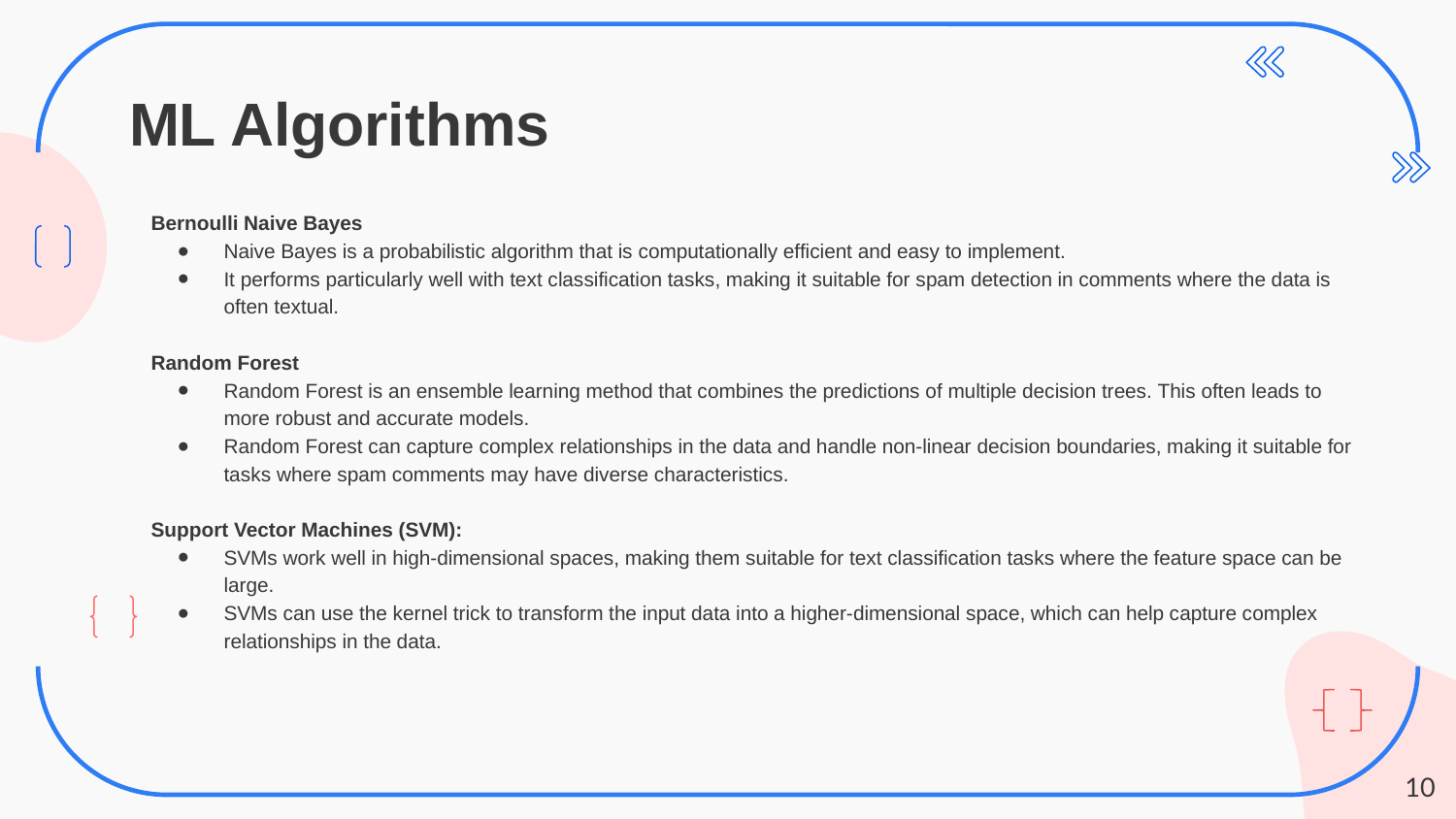

# ML Algorithms

Bernoulli Naive Bayes
Naive Bayes is a probabilistic algorithm that is computationally efficient and easy to implement.
It performs particularly well with text classification tasks, making it suitable for spam detection in comments where the data is often textual.

Random Forest
Random Forest is an ensemble learning method that combines the predictions of multiple decision trees. This often leads to more robust and accurate models.
Random Forest can capture complex relationships in the data and handle non-linear decision boundaries, making it suitable for tasks where spam comments may have diverse characteristics.

Support Vector Machines (SVM):
SVMs work well in high-dimensional spaces, making them suitable for text classification tasks where the feature space can be large.
SVMs can use the kernel trick to transform the input data into a higher-dimensional space, which can help capture complex relationships in the data.

10